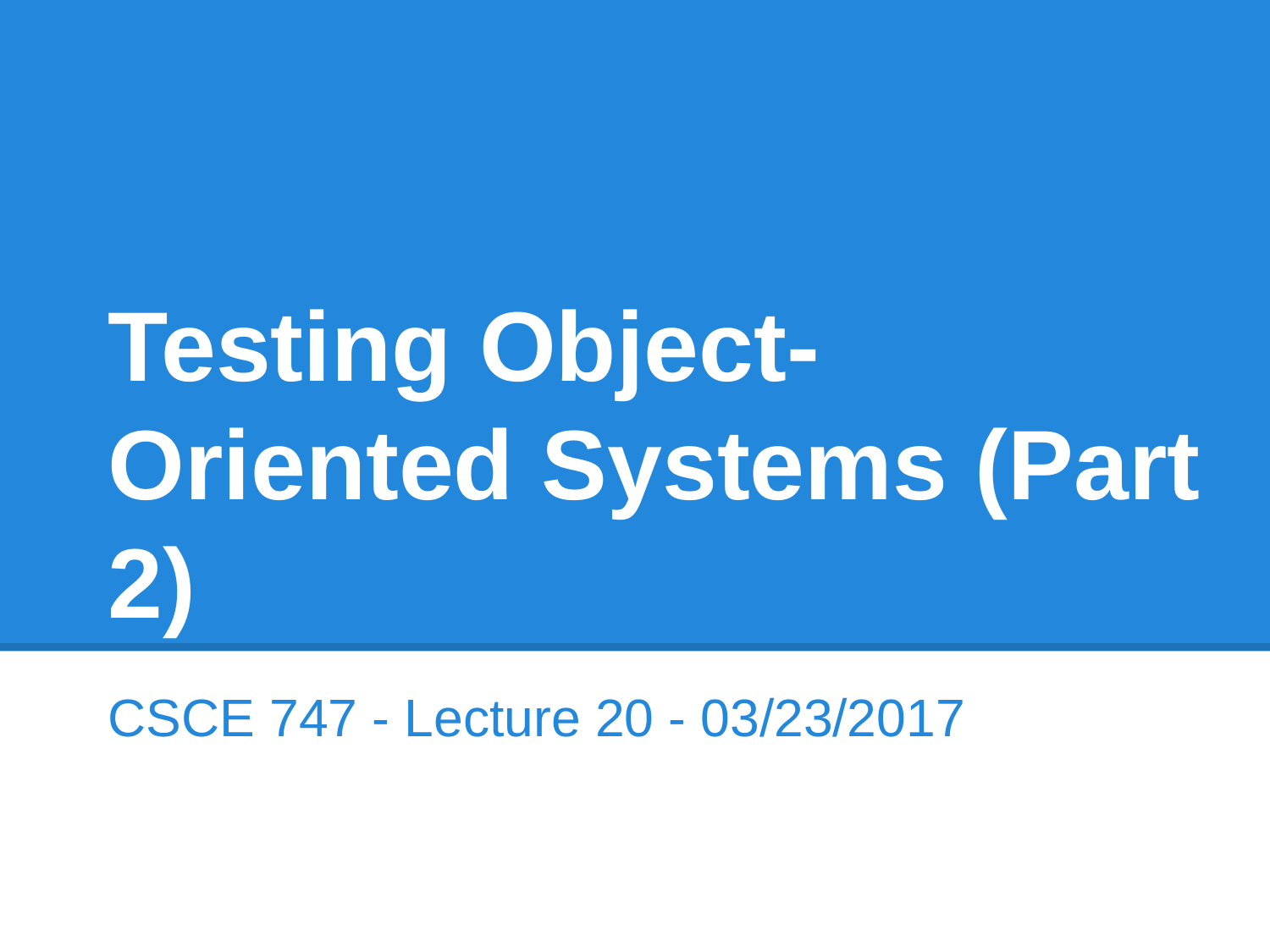

# Testing Object-Oriented Systems (Part 2)
CSCE 747 - Lecture 20 - 03/23/2017